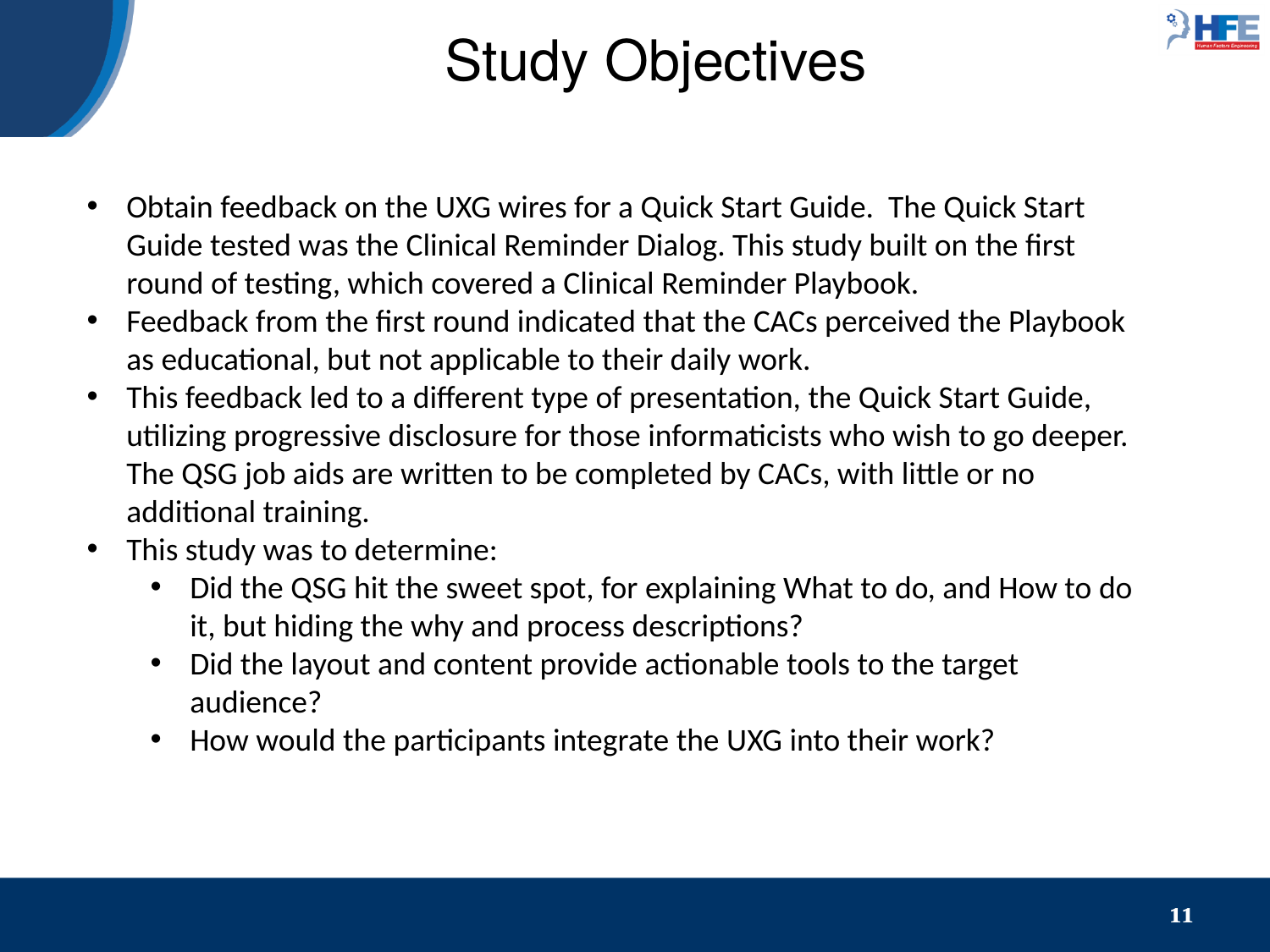

# Study Objectives
Obtain feedback on the UXG wires for a Quick Start Guide.  The Quick Start Guide tested was the Clinical Reminder Dialog. This study built on the first round of testing, which covered a Clinical Reminder Playbook.
Feedback from the first round indicated that the CACs perceived the Playbook as educational, but not applicable to their daily work.
This feedback led to a different type of presentation, the Quick Start Guide, utilizing progressive disclosure for those informaticists who wish to go deeper.  The QSG job aids are written to be completed by CACs, with little or no additional training.
This study was to determine:
Did the QSG hit the sweet spot, for explaining What to do, and How to do it, but hiding the why and process descriptions?
Did the layout and content provide actionable tools to the target audience?
How would the participants integrate the UXG into their work?

11